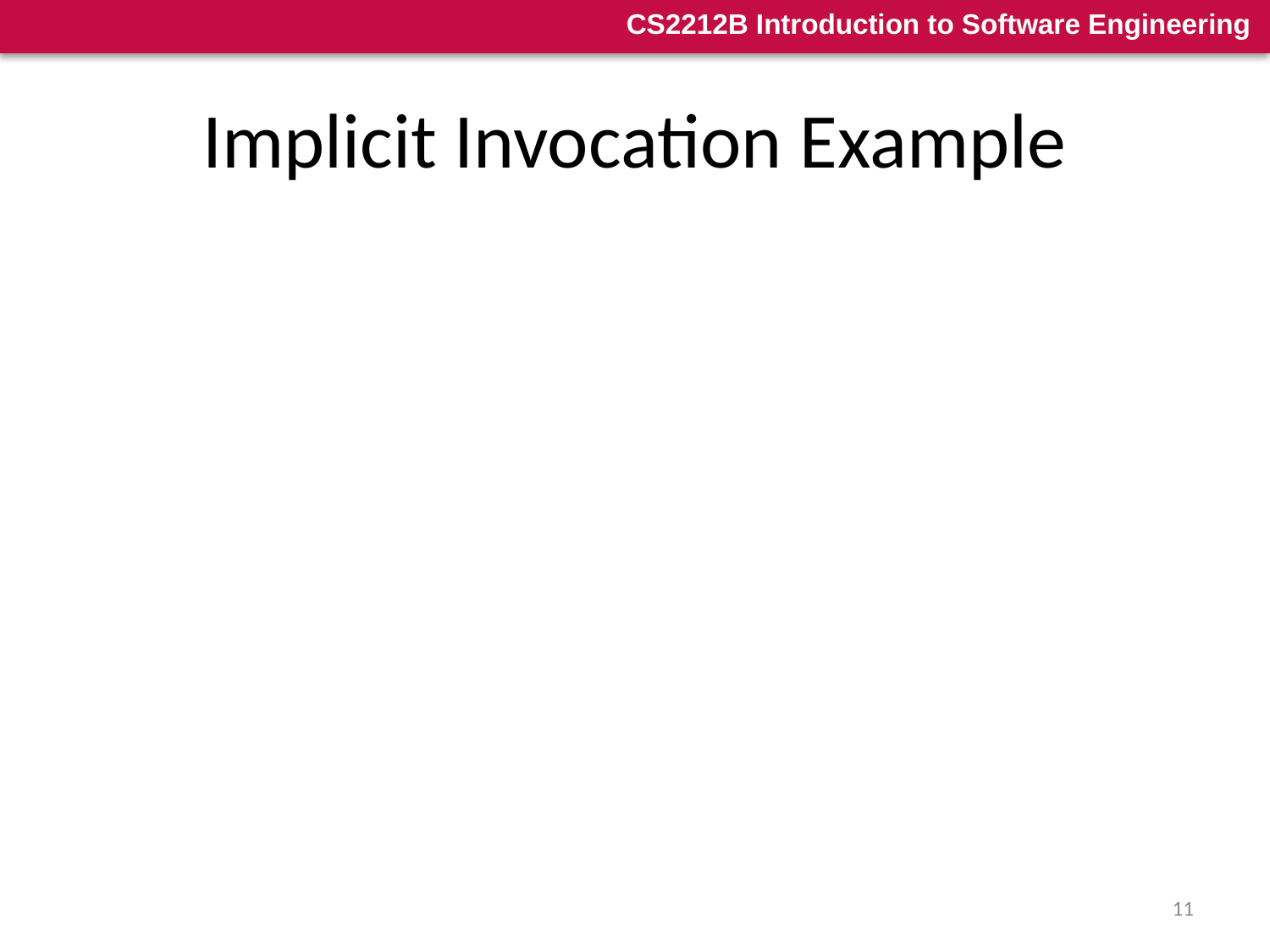

# Implicit Invocation Example
Examples:
Editor announces it has finished editing a module, compiler registers for such announcements and automatically re-compiles module.

Debugger announces it has reached a breakpoint, editor registers interest in such announcements and automatically scrolls to relevant source line.

11